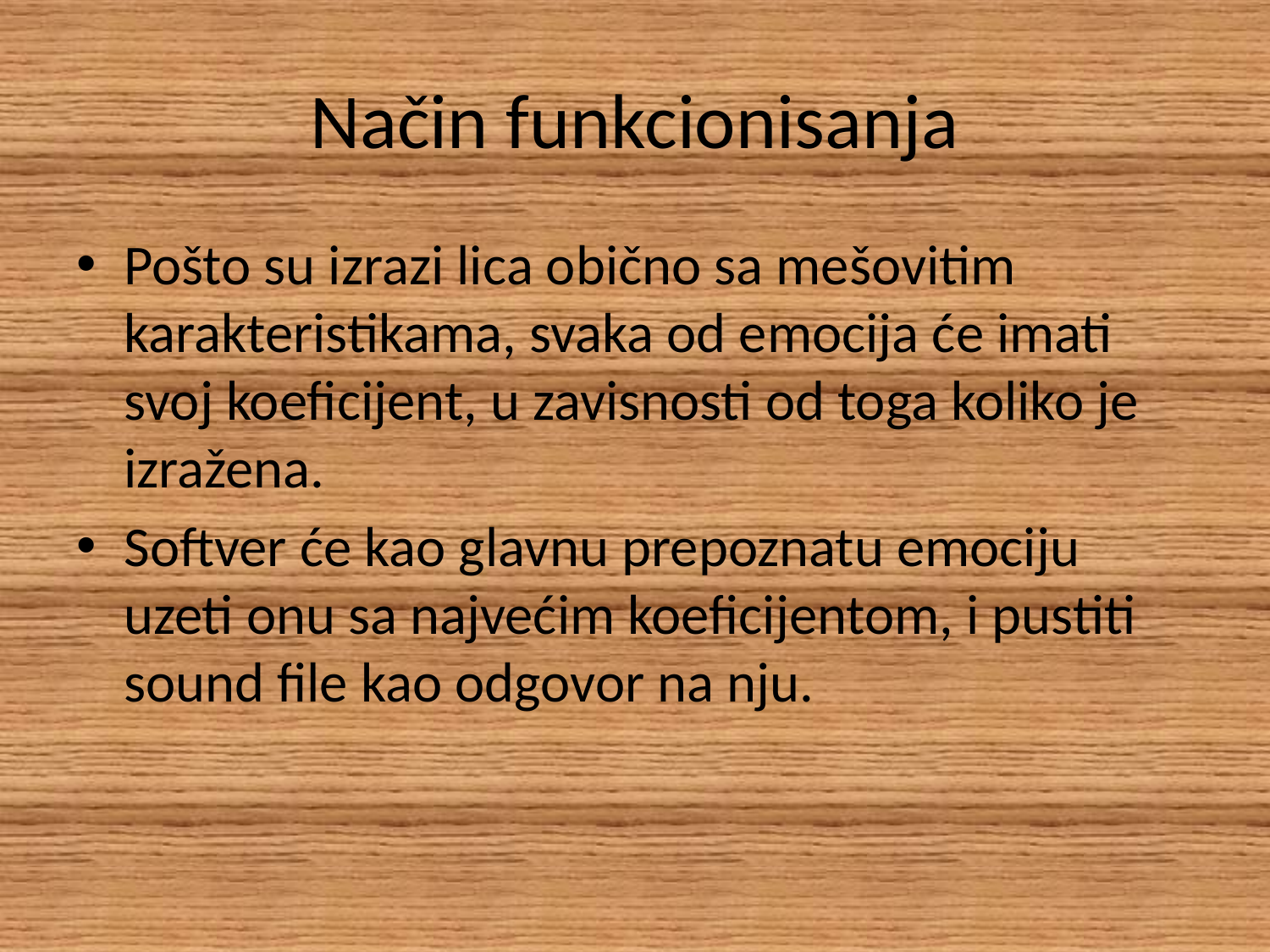

# Način funkcionisanja
Pošto su izrazi lica obično sa mešovitim karakteristikama, svaka od emocija će imati svoj koeficijent, u zavisnosti od toga koliko je izražena.
Softver će kao glavnu prepoznatu emociju uzeti onu sa najvećim koeficijentom, i pustiti sound file kao odgovor na nju.